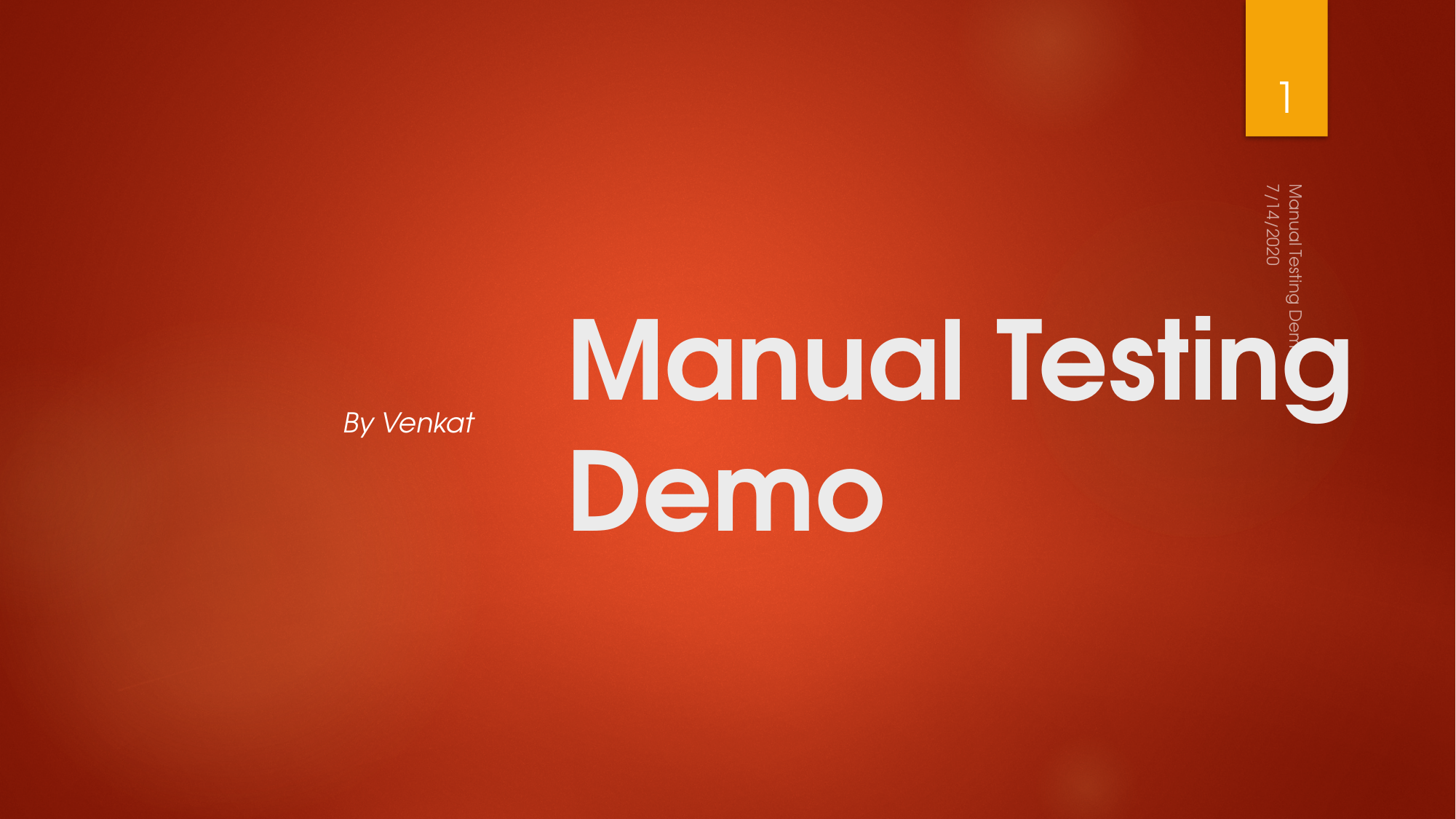

1
By Venkat
# Manual Testing Demo
7/14/2020
Manual Testing Demo